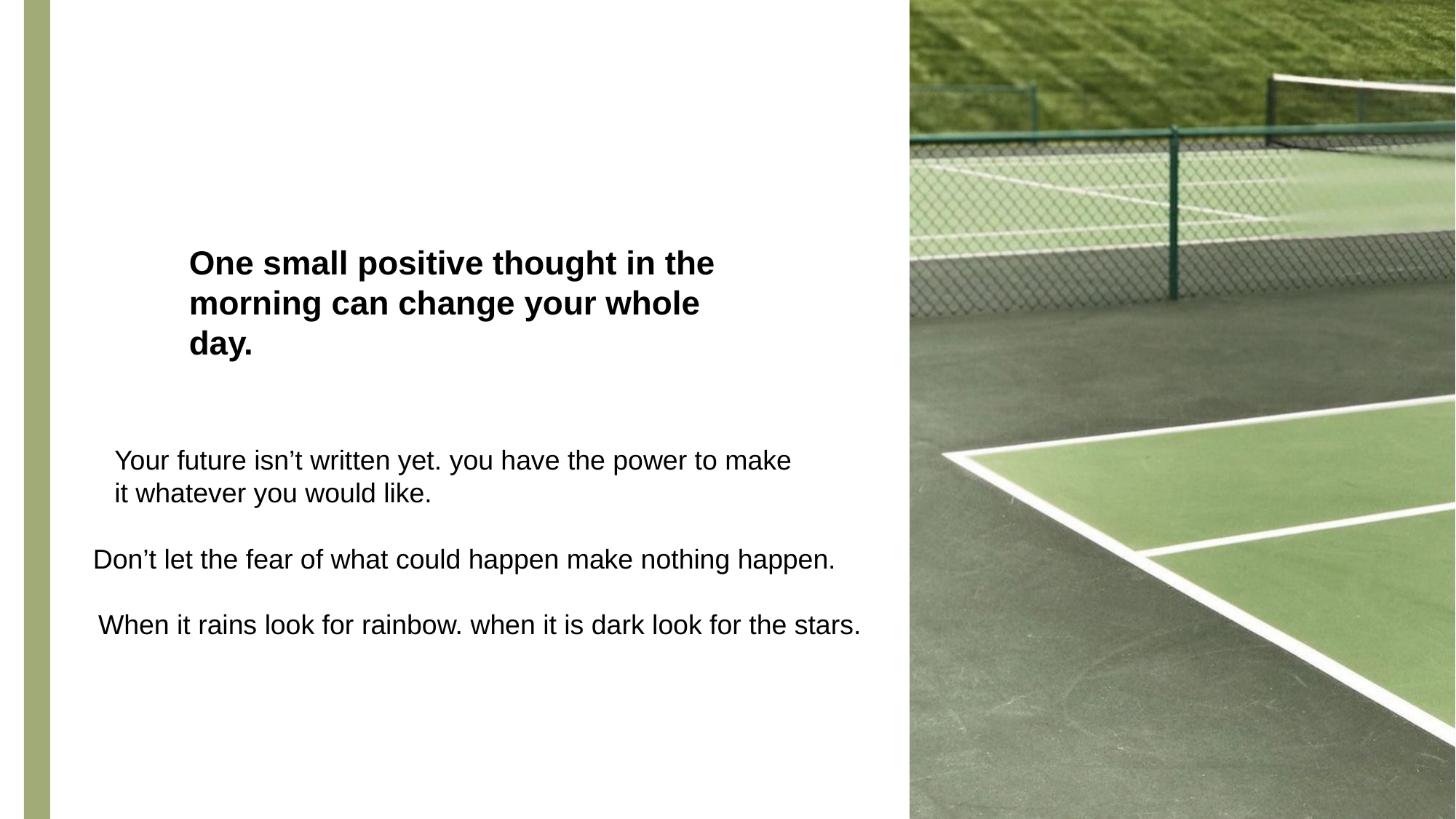

One small positive thought in the morning can change your whole day.
Your future isn’t written yet. you have the power to make it whatever you would like.
Don’t let the fear of what could happen make nothing happen.
When it rains look for rainbow. when it is dark look for the stars.